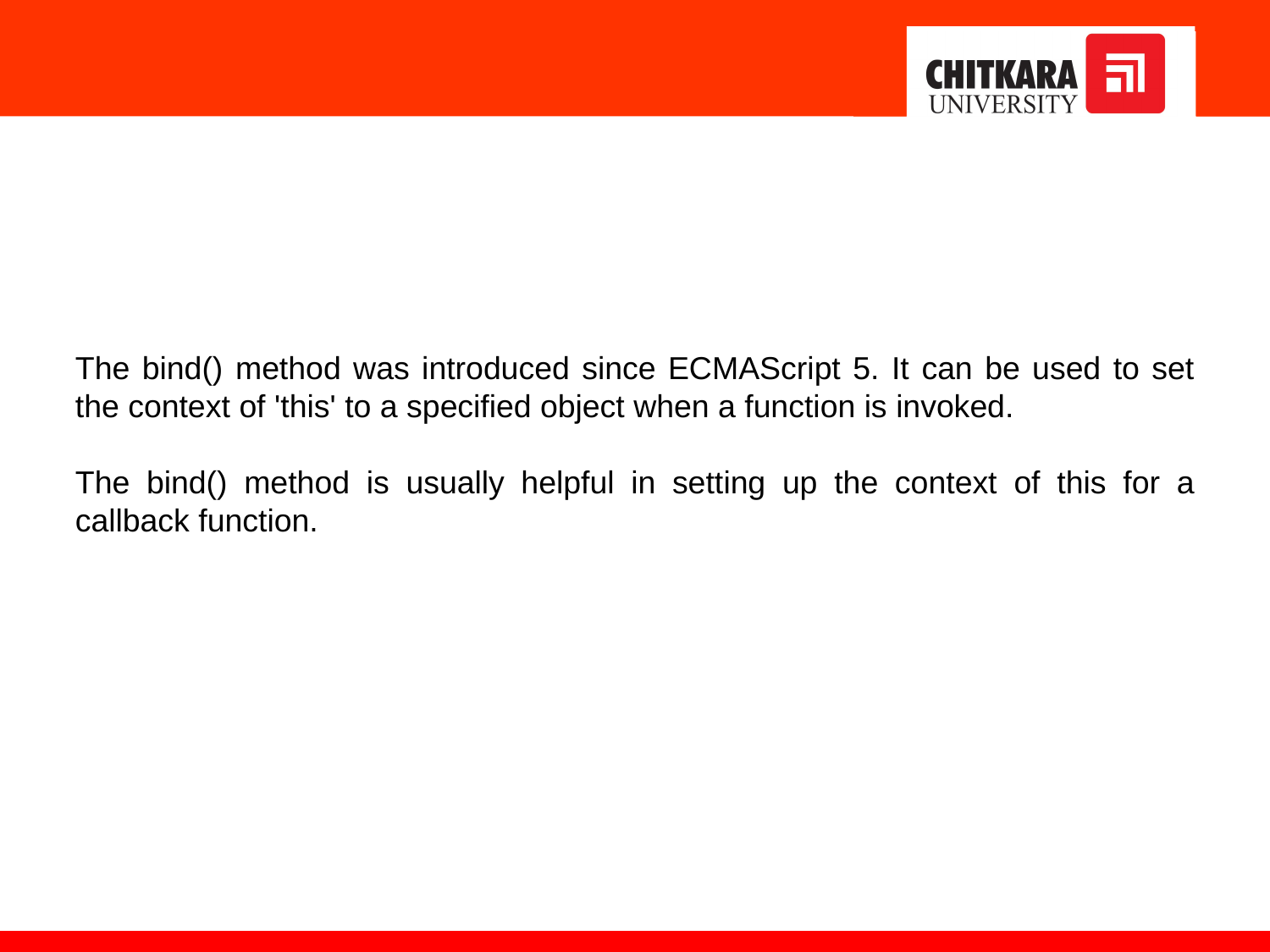

The bind() method was introduced since ECMAScript 5. It can be used to set the context of 'this' to a specified object when a function is invoked.

The bind() method is usually helpful in setting up the context of this for a callback function.